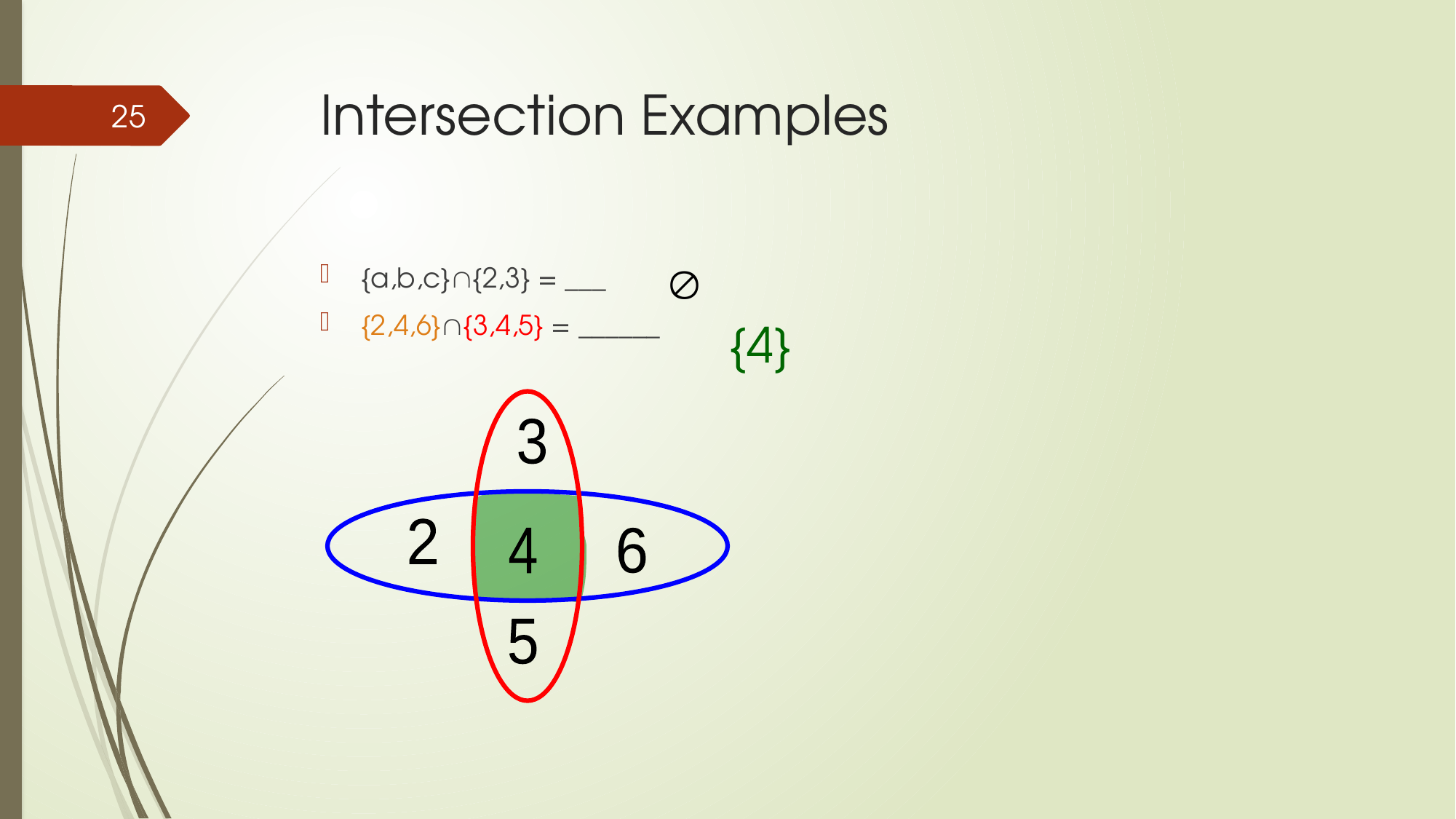

# Intersection Examples
∅
{a,b,c}∩{2,3} = ___
{2,4,6}∩{3,4,5} = ______
{4}

3

2
4
6
5

25